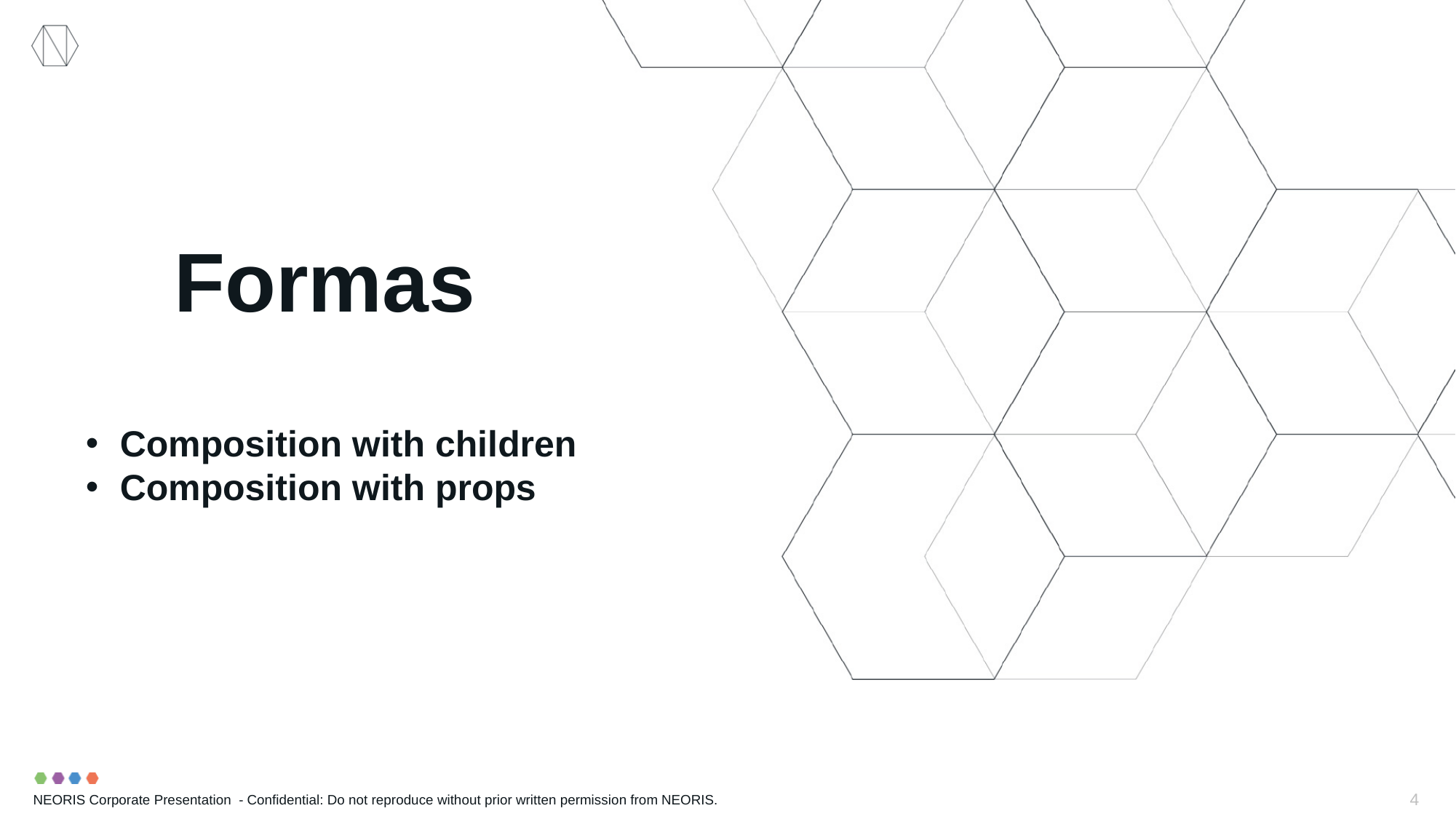

Formas
Composition with children
Composition with props